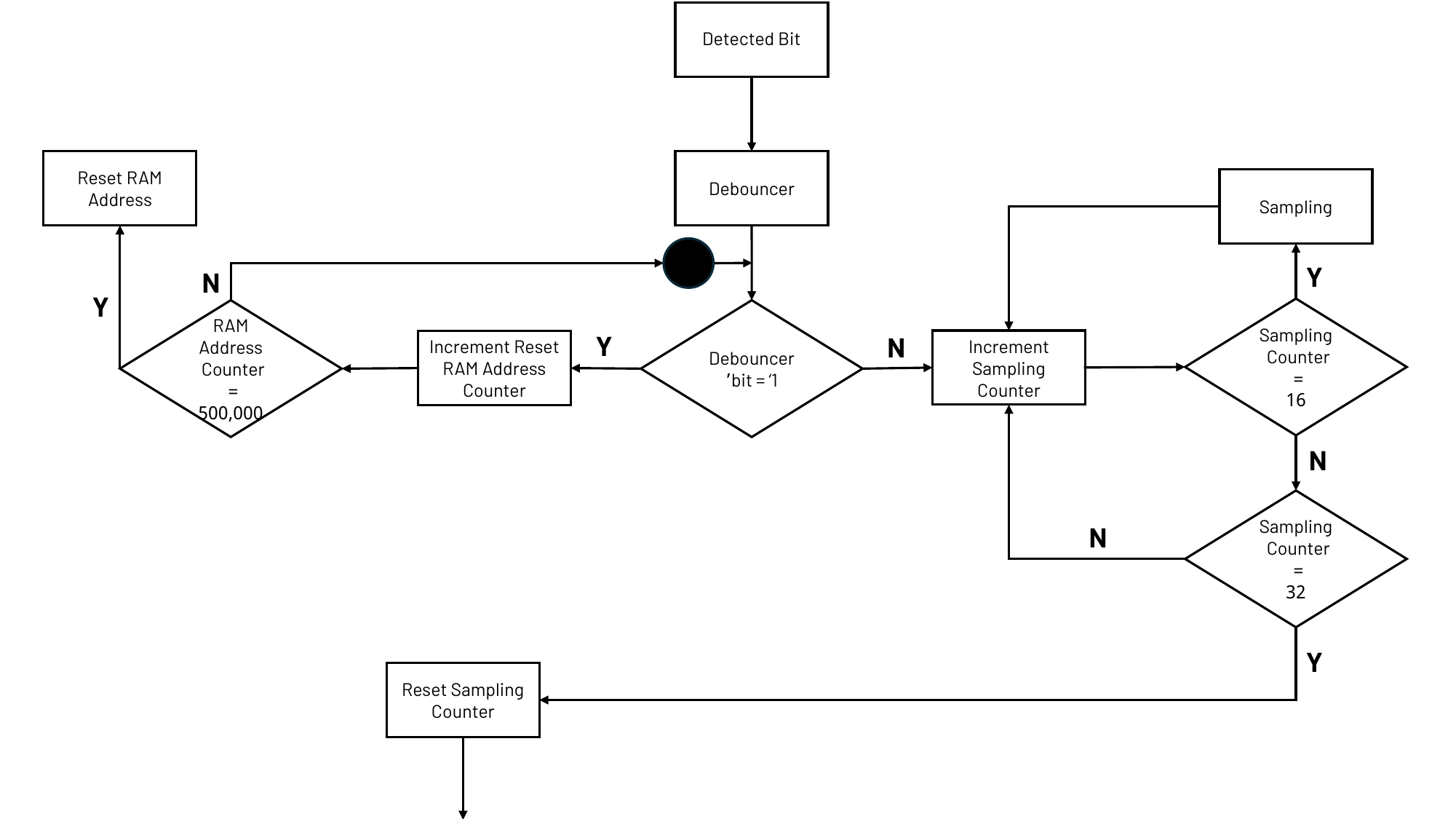

Detected Bit

Reset RAM Address

Debouncer
Sampling

Y
N
Y
Sampling Counter
=
16
RAM Address Counter
=
500,000
Debouncer bit = ‘1’
Y
N

Increment Sampling Counter

Increment Reset RAM Address Counter

N
Sampling Counter
=
32
N
Y
Reset Sampling Counter